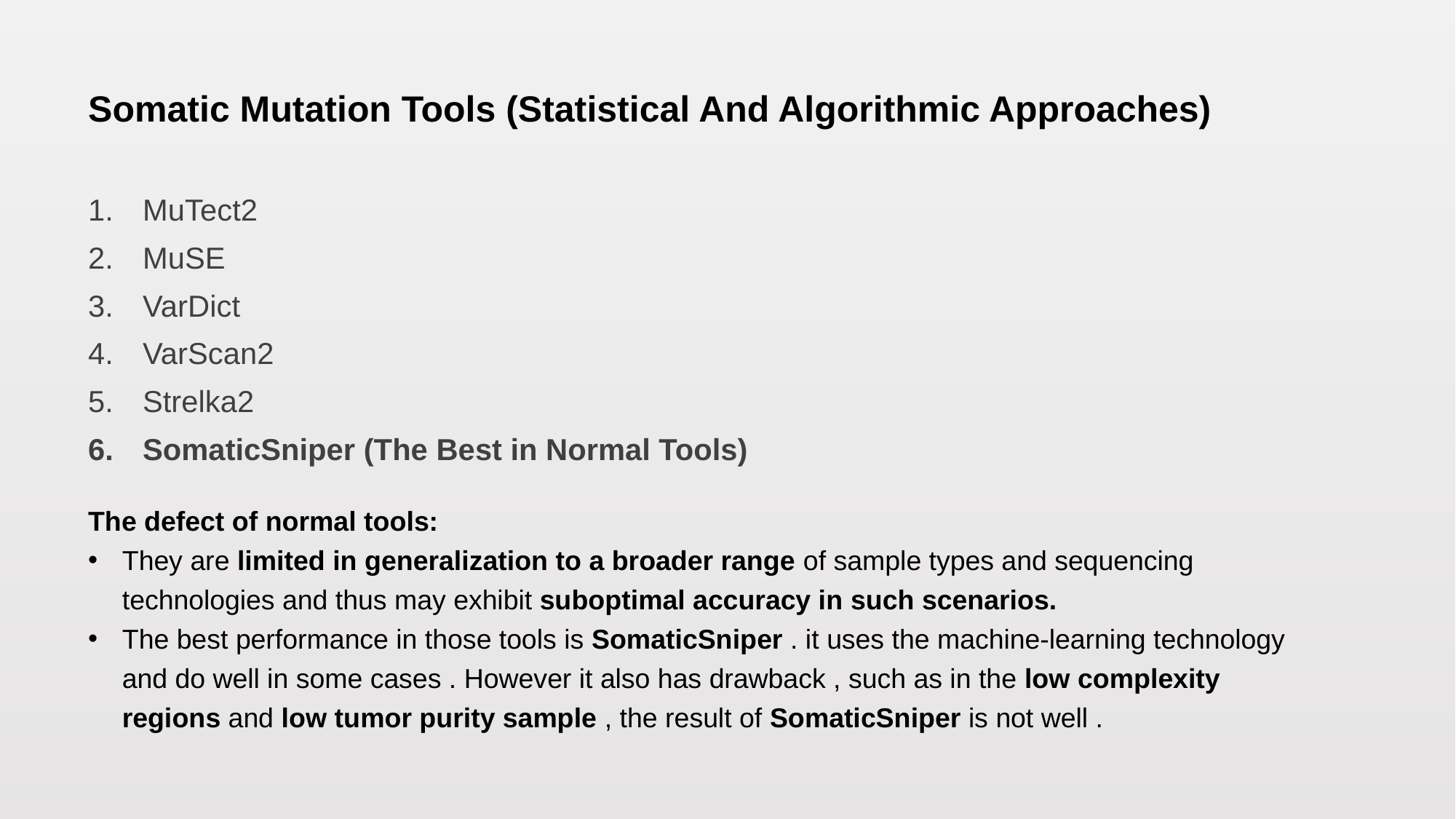

# Somatic Mutation Tools (Statistical And Algorithmic Approaches)
MuTect2
MuSE
VarDict
VarScan2
Strelka2
SomaticSniper (The Best in Normal Tools)

The defect of normal tools:
They are limited in generalization to a broader range of sample types and sequencing technologies and thus may exhibit suboptimal accuracy in such scenarios.
The best performance in those tools is SomaticSniper . it uses the machine-learning technology  and do well in some cases . However it also has drawback , such as in the low complexity regions and low tumor purity sample , the result of SomaticSniper is not well .